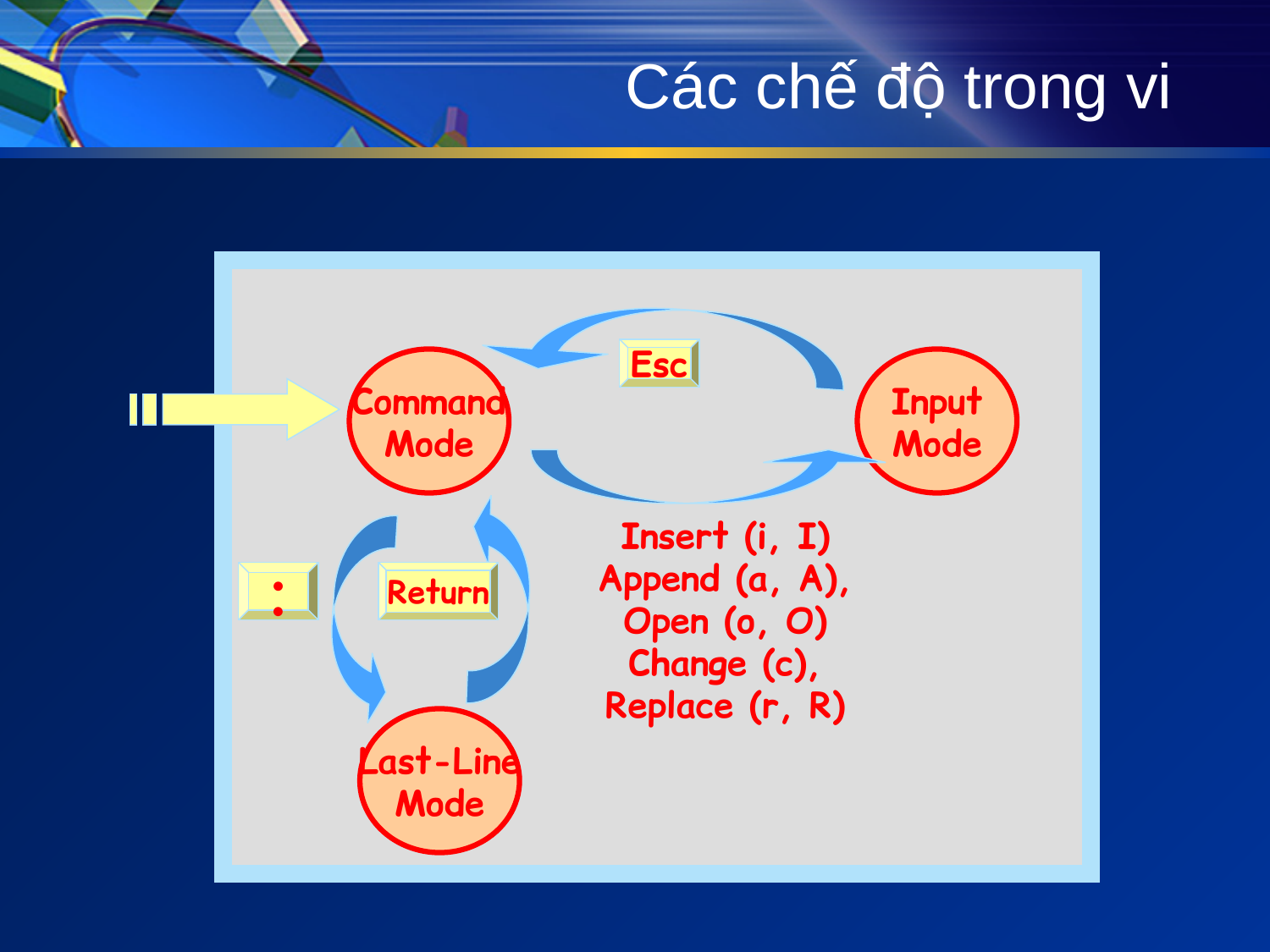

# Các chế độ trong vi

Esc
Command
Mode
Input
Mode

Insert (i, I)
Append (a, A),
Open (o, O)
Change (c),
Replace (r, R)
:
Return

Last-Line
Mode